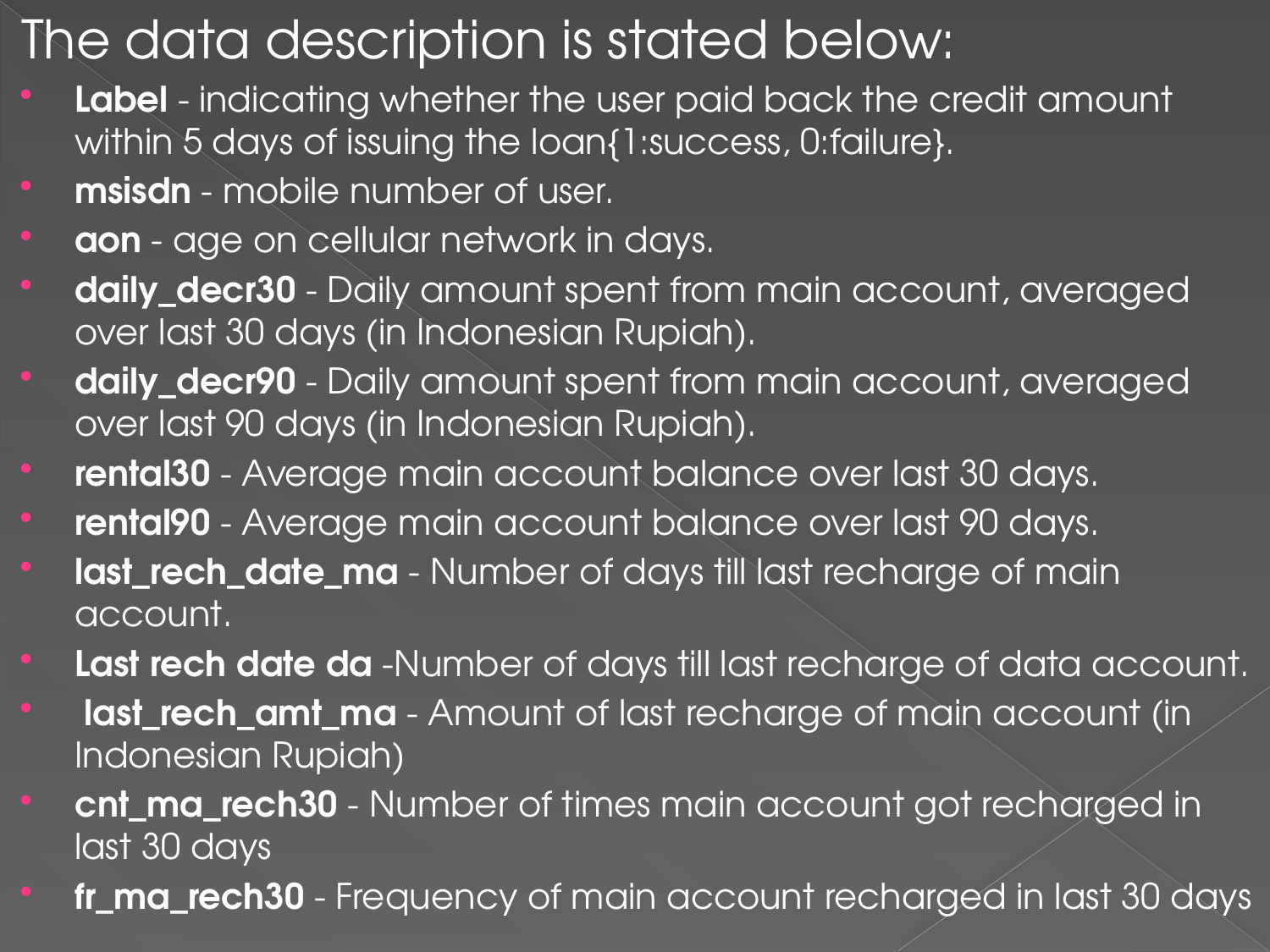

The data description is stated below:
Label - indicating whether the user paid back the credit amount within 5 days of issuing the loan{1:success, 0:failure}.
msisdn - mobile number of user.
aon - age on cellular network in days.
daily_decr30 - Daily amount spent from main account, averaged over last 30 days (in Indonesian Rupiah).
daily_decr90 - Daily amount spent from main account, averaged over last 90 days (in Indonesian Rupiah).
rental30 - Average main account balance over last 30 days.
rental90 - Average main account balance over last 90 days.
last_rech_date_ma - Number of days till last recharge of main account.
Last rech date da -Number of days till last recharge of data account.
 last_rech_amt_ma - Amount of last recharge of main account (in Indonesian Rupiah)
cnt_ma_rech30 - Number of times main account got recharged in last 30 days
fr_ma_rech30 - Frequency of main account recharged in last 30 days